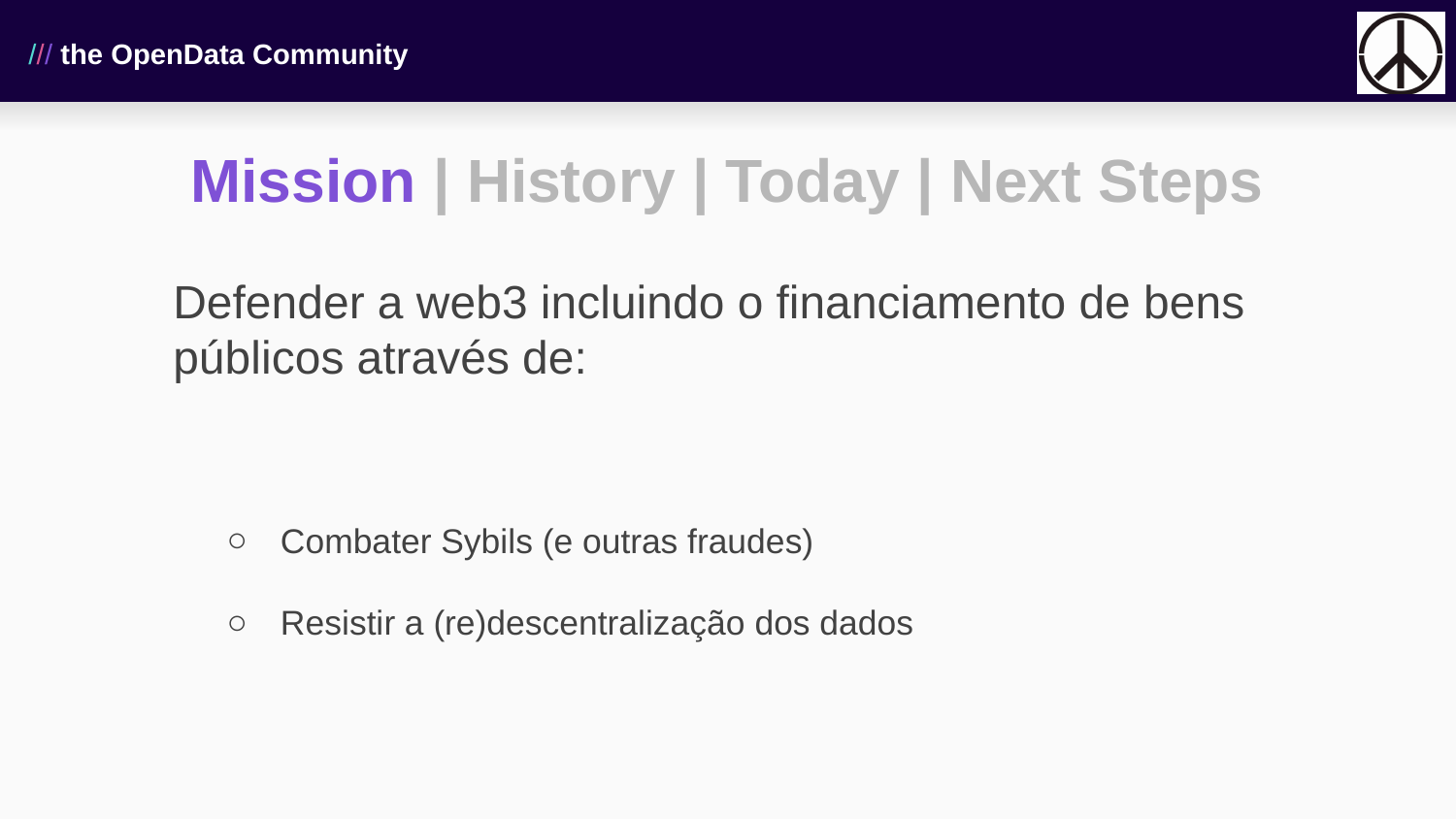

Mission | History | Today | Next Steps
Defender a web3 incluindo o financiamento de bens públicos através de:
Combater Sybils (e outras fraudes)
Resistir a (re)descentralização dos dados